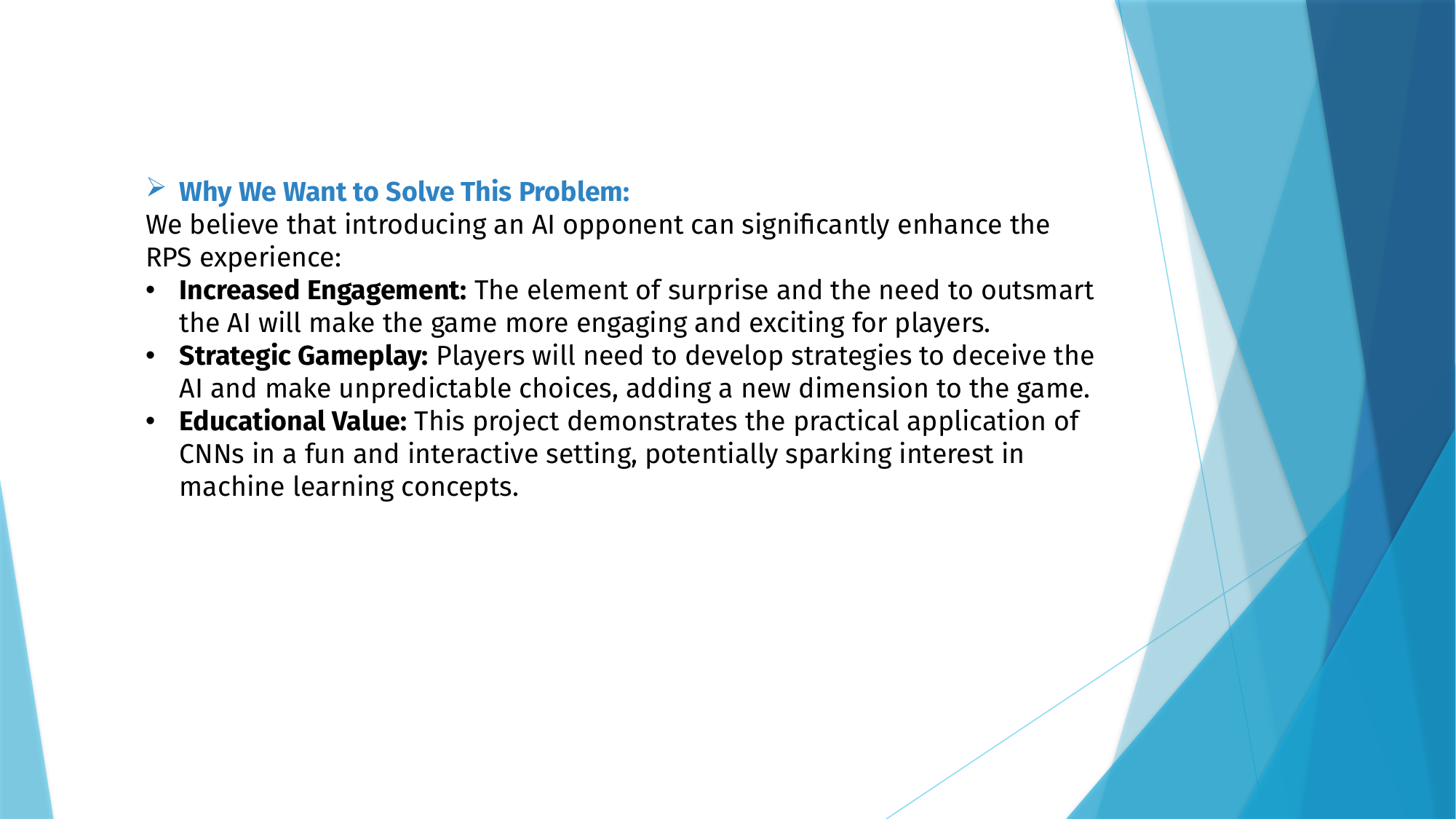

Why We Want to Solve This Problem:
We believe that introducing an AI opponent can significantly enhance the RPS experience:
Increased Engagement: The element of surprise and the need to outsmart the AI will make the game more engaging and exciting for players.
Strategic Gameplay: Players will need to develop strategies to deceive the AI and make unpredictable choices, adding a new dimension to the game.
Educational Value: This project demonstrates the practical application of CNNs in a fun and interactive setting, potentially sparking interest in machine learning concepts.